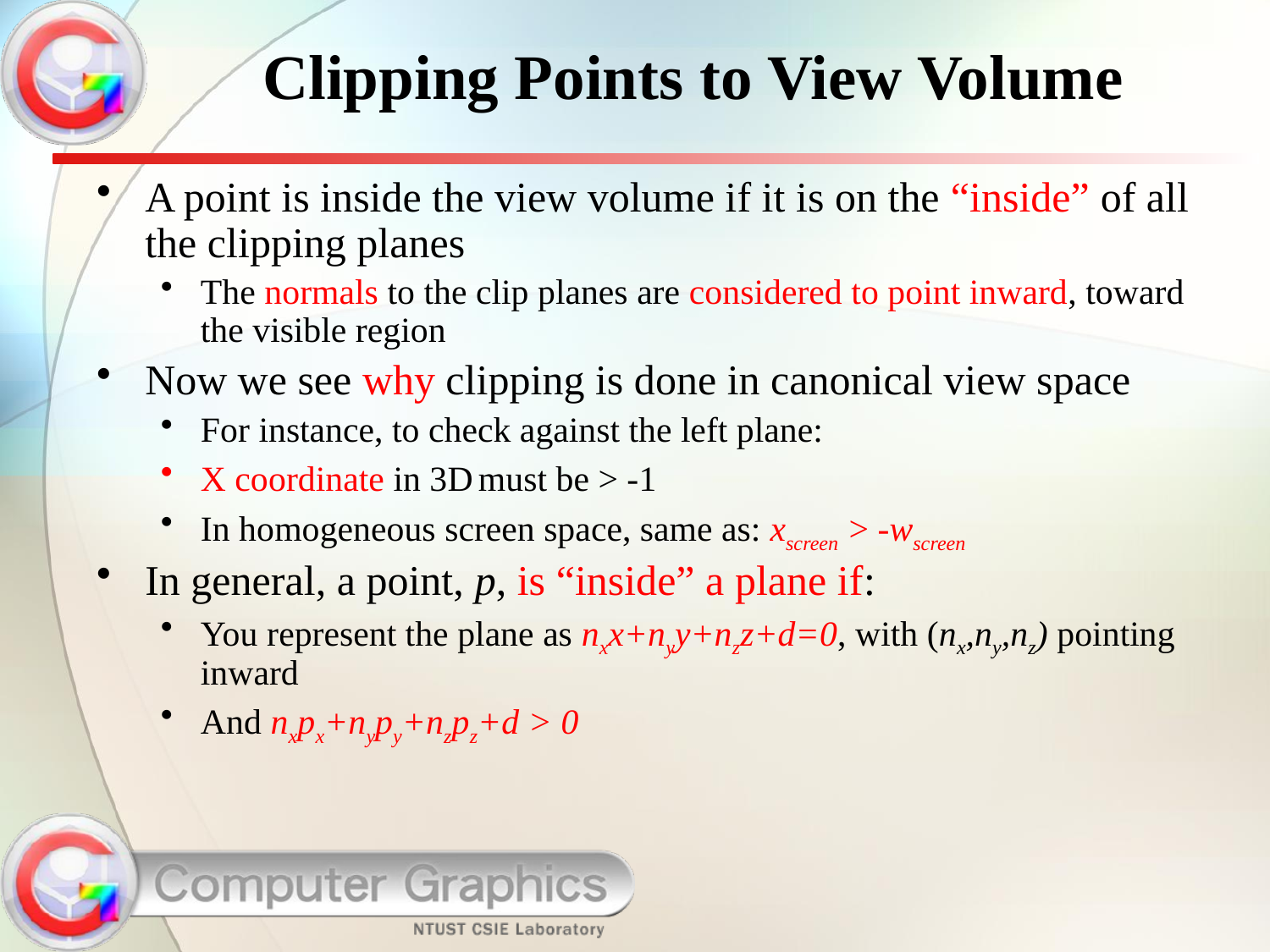

# Clipping Points to View Volume
A point is inside the view volume if it is on the “inside” of all the clipping planes
The normals to the clip planes are considered to point inward, toward the visible region
Now we see why clipping is done in canonical view space
For instance, to check against the left plane:
X coordinate in 3D must be > -1
In homogeneous screen space, same as: xscreen  > -wscreen
In general, a point, p, is “inside” a plane if:
You represent the plane as nxx+nyy+nzz+d=0, with (nx,ny,nz) pointing inward
And nxpx+nypy+nzpz+d > 0